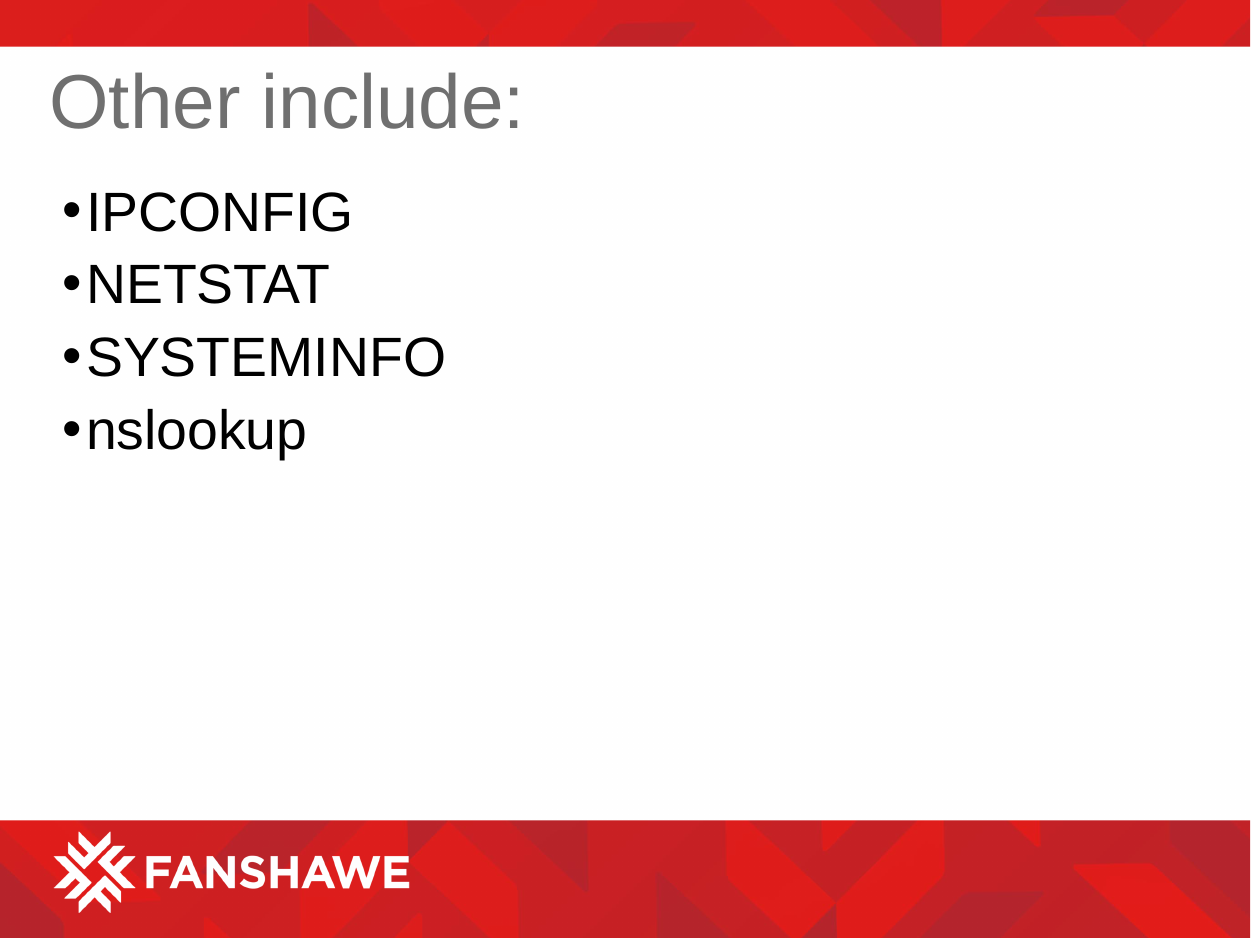

# Other include:
IPCONFIG
NETSTAT
SYSTEMINFO
nslookup